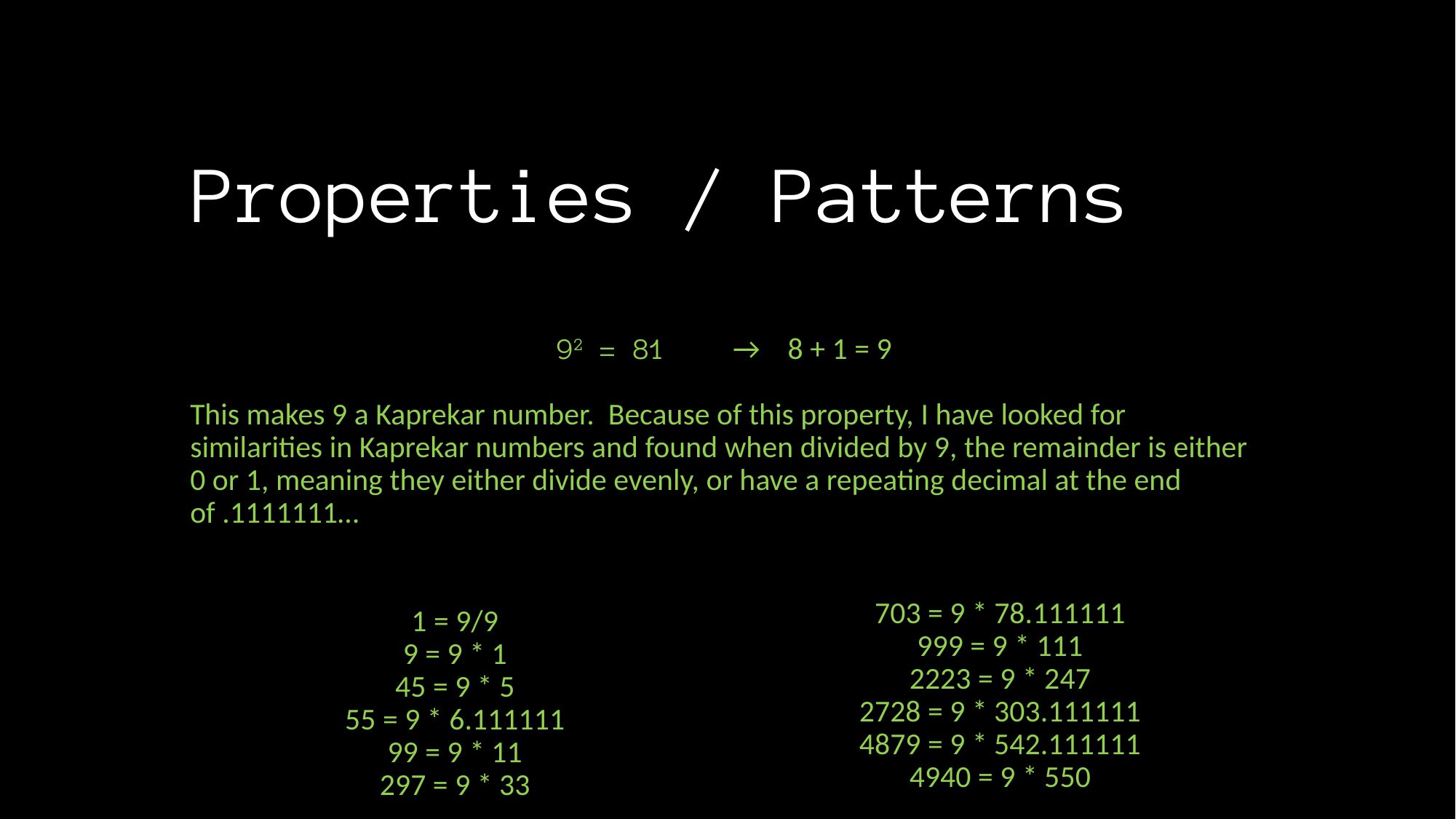

# Properties / Patterns
92 = 81    →    8 + 1 = 9

This makes 9 a Kaprekar number.  Because of this property, I have looked for similarities in Kaprekar numbers and found when divided by 9, the remainder is either 0 or 1, meaning they either divide evenly, or have a repeating decimal at the end of .1111111…

703 = 9 * 78.111111
999 = 9 * 111
2223 = 9 * 247
2728 = 9 * 303.111111
4879 = 9 * 542.111111
4940 = 9 * 550
1 = 9/9
9 = 9 * 1
45 = 9 * 5
55 = 9 * 6.111111
99 = 9 * 11
297 = 9 * 33